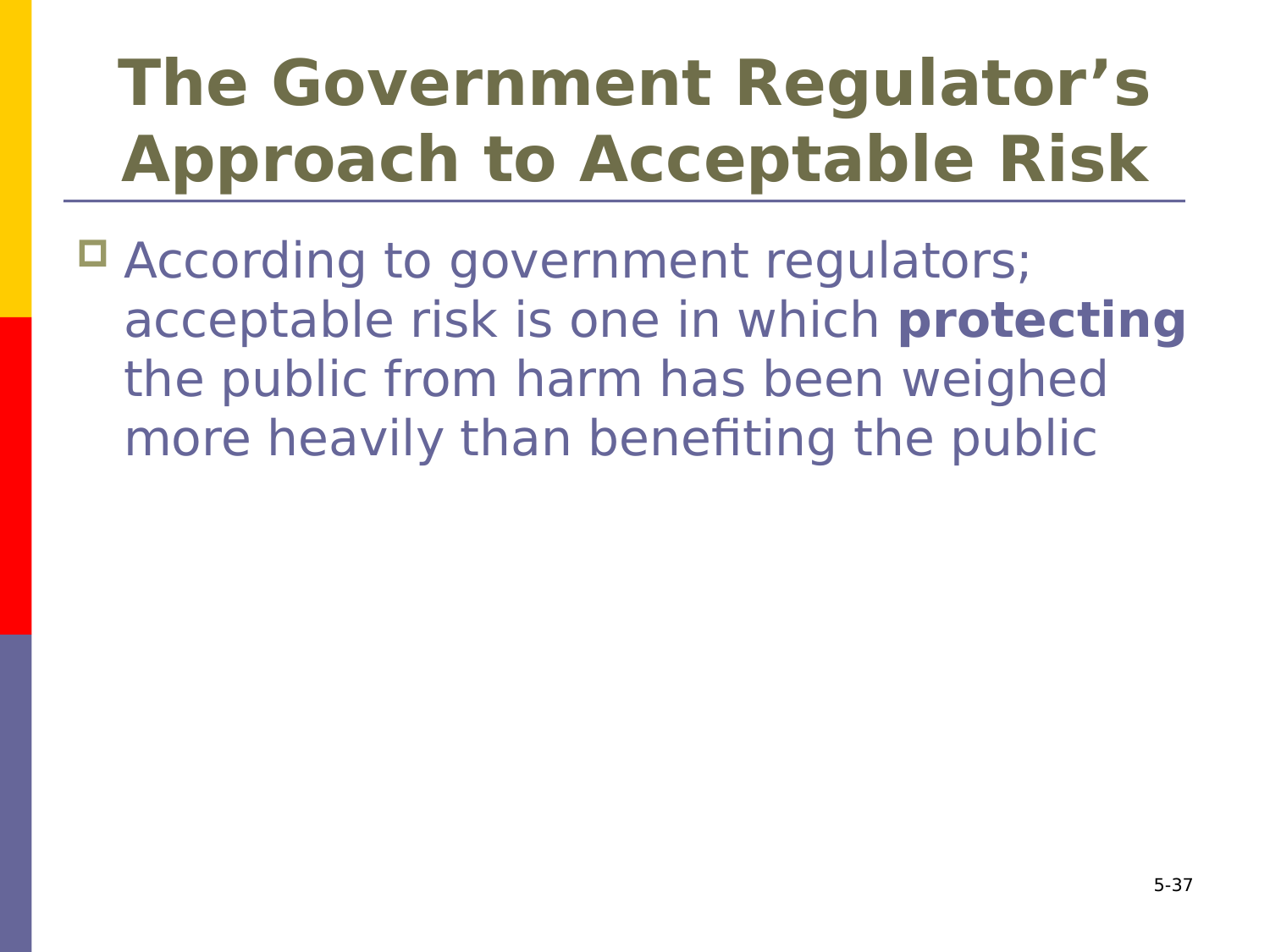

# The Government Regulator’s Approach to Acceptable Risk
According to government regulators; acceptable risk is one in which protecting the public from harm has been weighed more heavily than benefiting the public
5-37